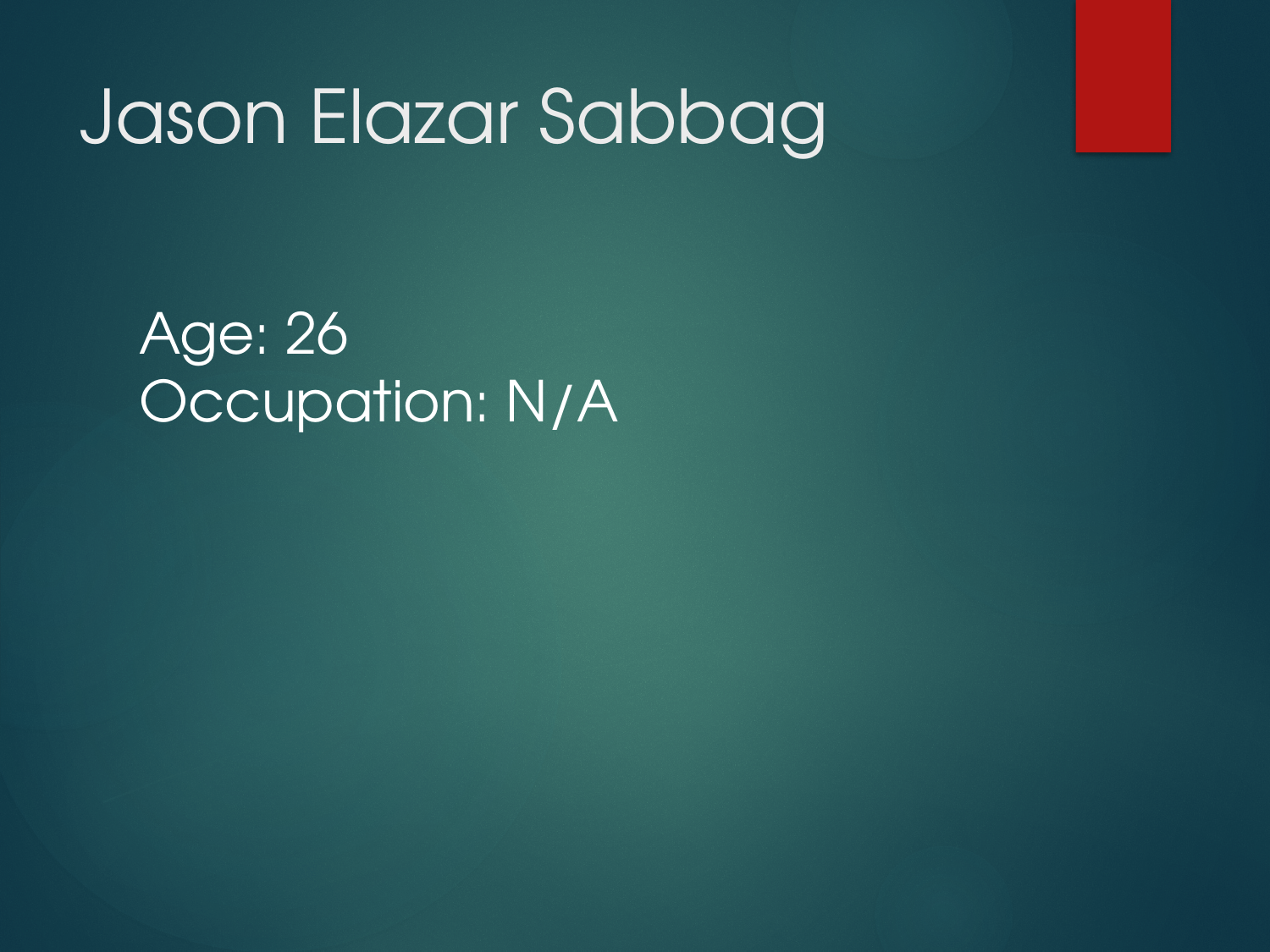

# Jason Elazar Sabbag

Age: 26
Occupation: N/A